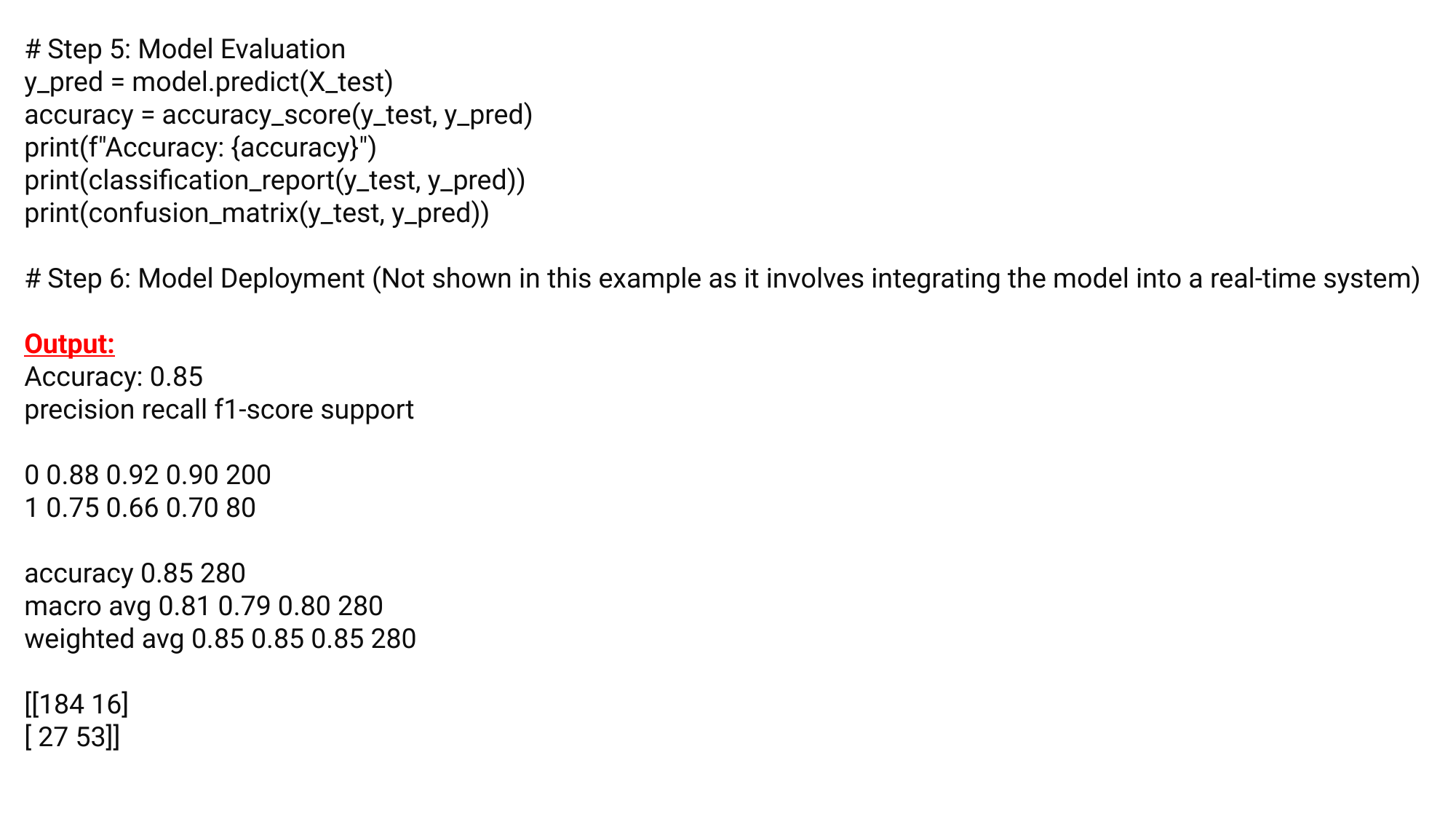

# Step 5: Model Evaluation y_pred = model.predict(X_test) accuracy = accuracy_score(y_test, y_pred) print(f"Accuracy: {accuracy}") print(classification_report(y_test, y_pred)) print(confusion_matrix(y_test, y_pred)) # Step 6: Model Deployment (Not shown in this example as it involves integrating the model into a real-time system)

Output:
Accuracy: 0.85
precision recall f1-score support
0 0.88 0.92 0.90 200
1 0.75 0.66 0.70 80
accuracy 0.85 280
macro avg 0.81 0.79 0.80 280
weighted avg 0.85 0.85 0.85 280
[[184 16]
[ 27 53]]